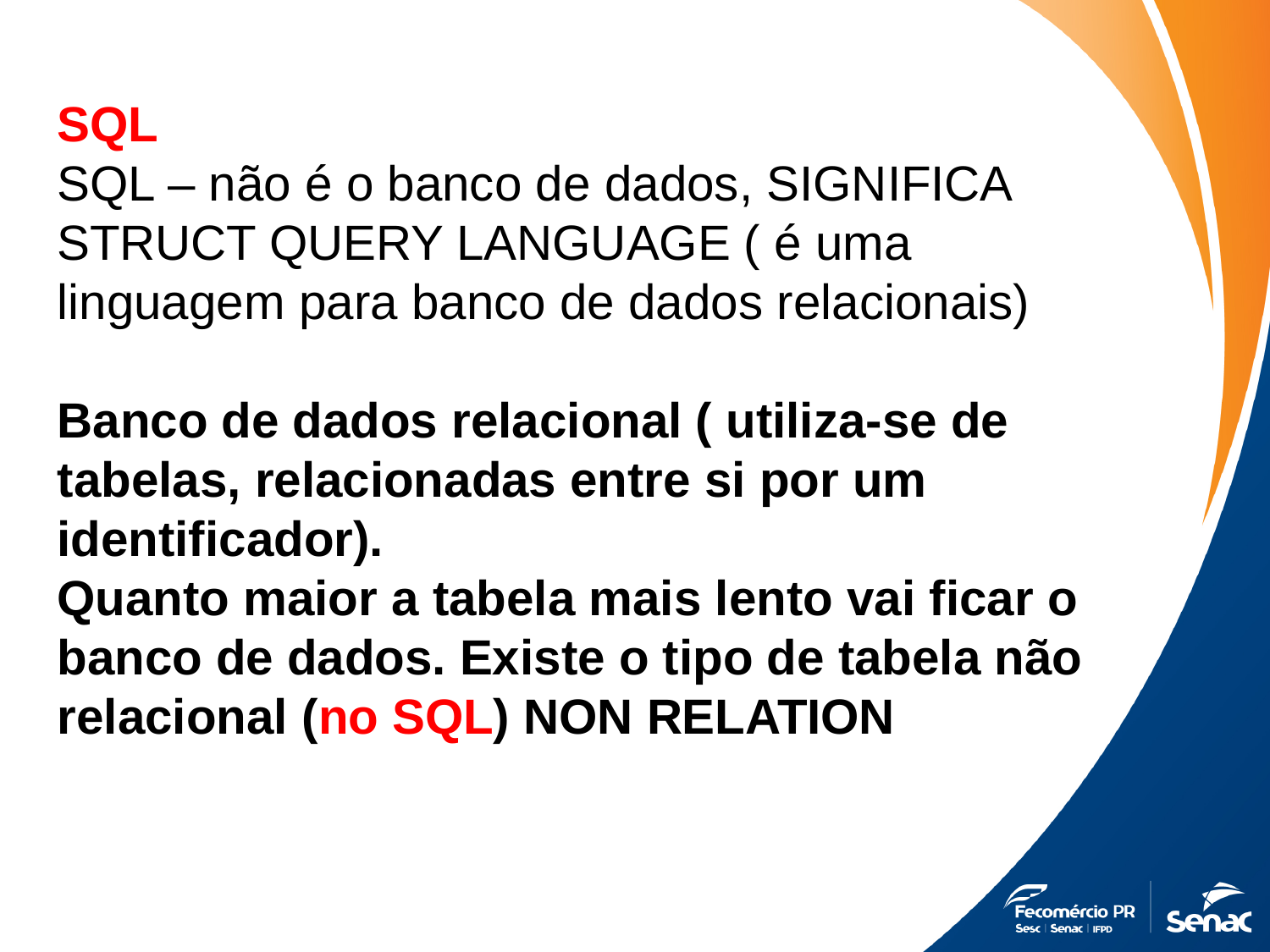

SQL
SQL – não é o banco de dados, SIGNIFICA STRUCT QUERY LANGUAGE ( é uma linguagem para banco de dados relacionais)

Banco de dados relacional ( utiliza-se de tabelas, relacionadas entre si por um identificador).
Quanto maior a tabela mais lento vai ficar o banco de dados. Existe o tipo de tabela não relacional (no SQL) NON RELATION